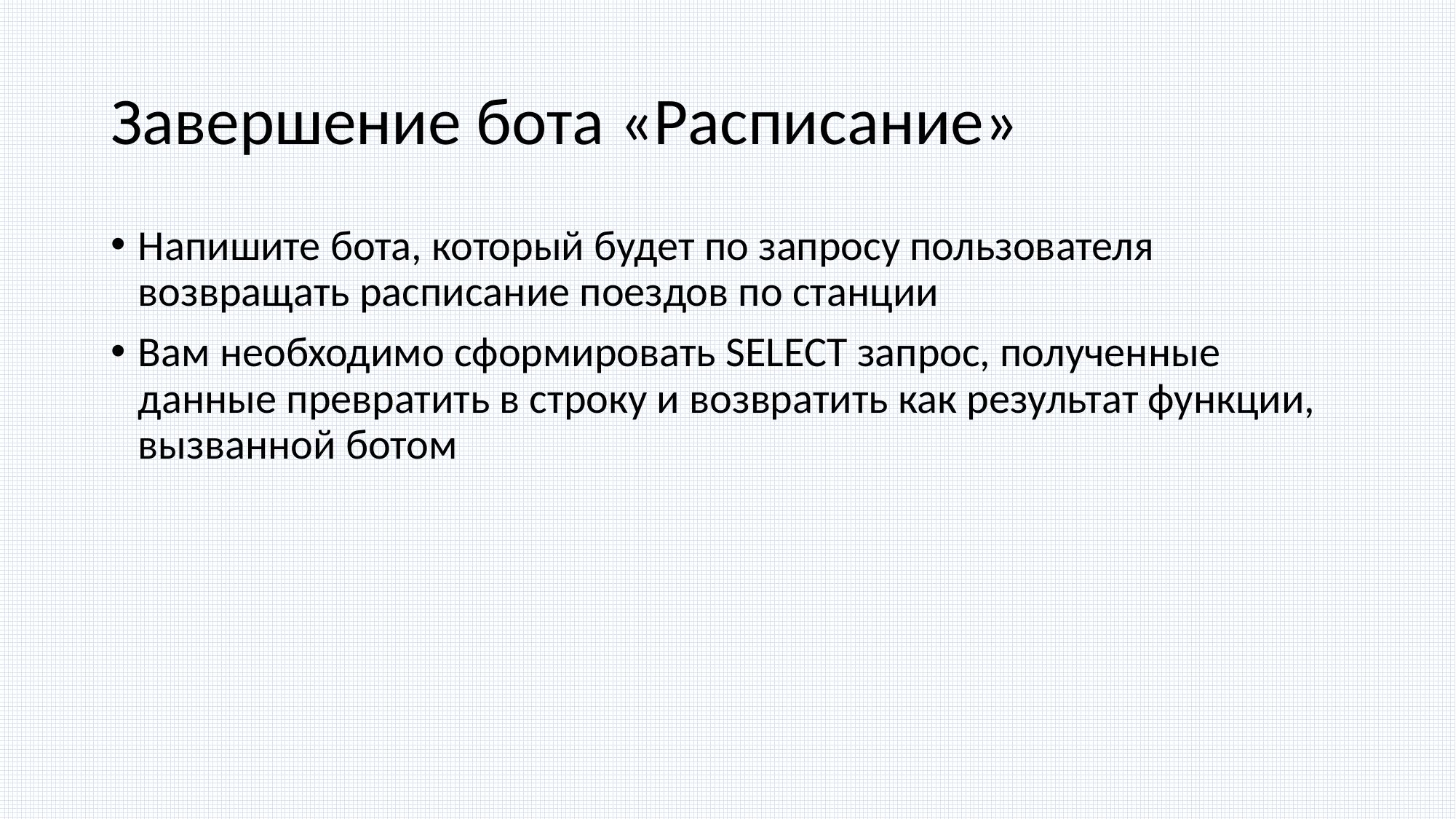

# Завершение бота «Расписание»
Напишите бота, который будет по запросу пользователя возвращать расписание поездов по станции
Вам необходимо сформировать SELECT запрос, полученные данные превратить в строку и возвратить как результат функции, вызванной ботом